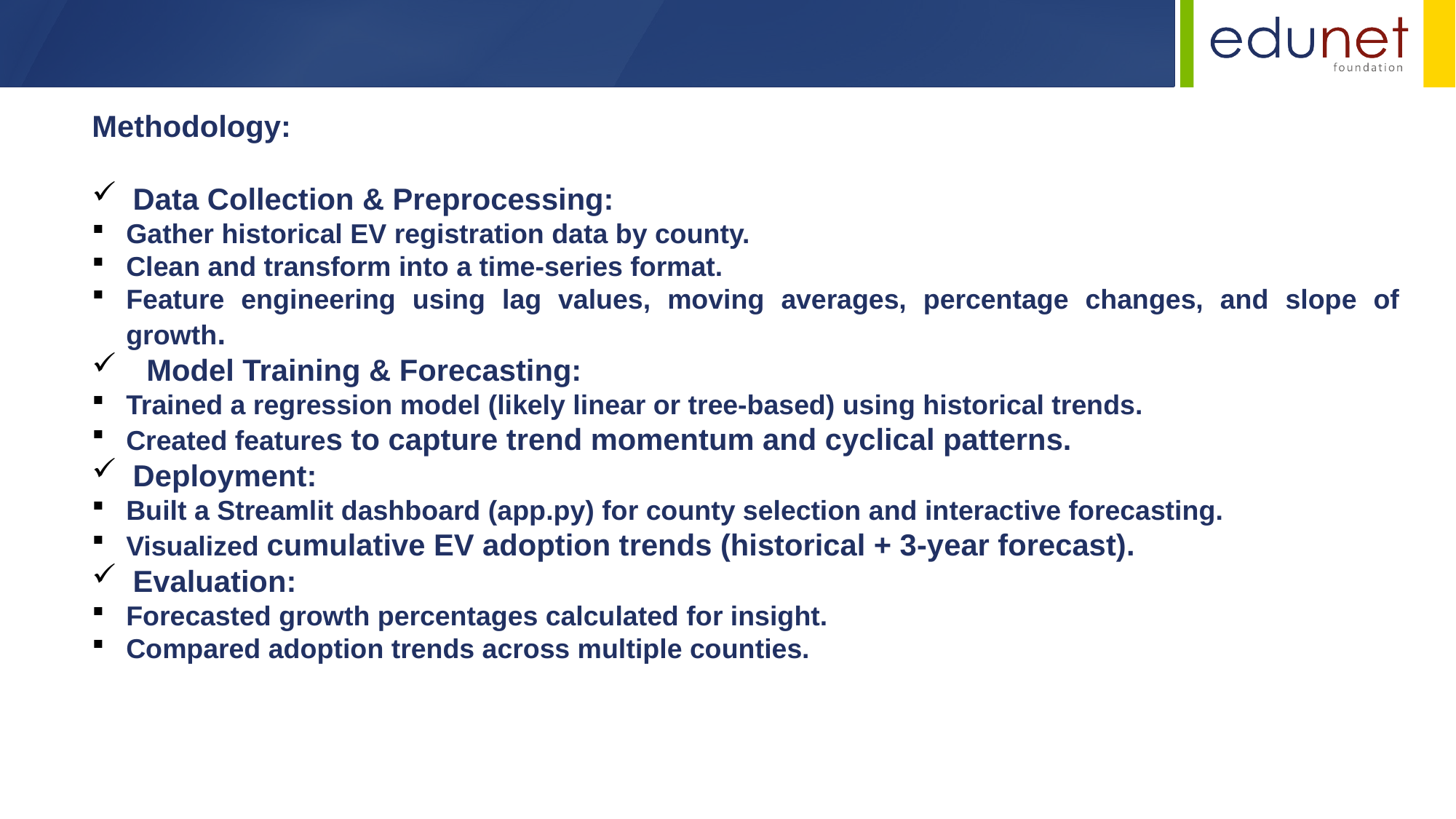

Methodology:

Data Collection & Preprocessing:
Gather historical EV registration data by county.
Clean and transform into a time-series format.
Feature engineering using lag values, moving averages, percentage changes, and slope of growth.
Model Training & Forecasting:
Trained a regression model (likely linear or tree-based) using historical trends.
Created features to capture trend momentum and cyclical patterns.
Deployment:
Built a Streamlit dashboard (app.py) for county selection and interactive forecasting.
Visualized cumulative EV adoption trends (historical + 3-year forecast).
Evaluation:
Forecasted growth percentages calculated for insight.
Compared adoption trends across multiple counties.